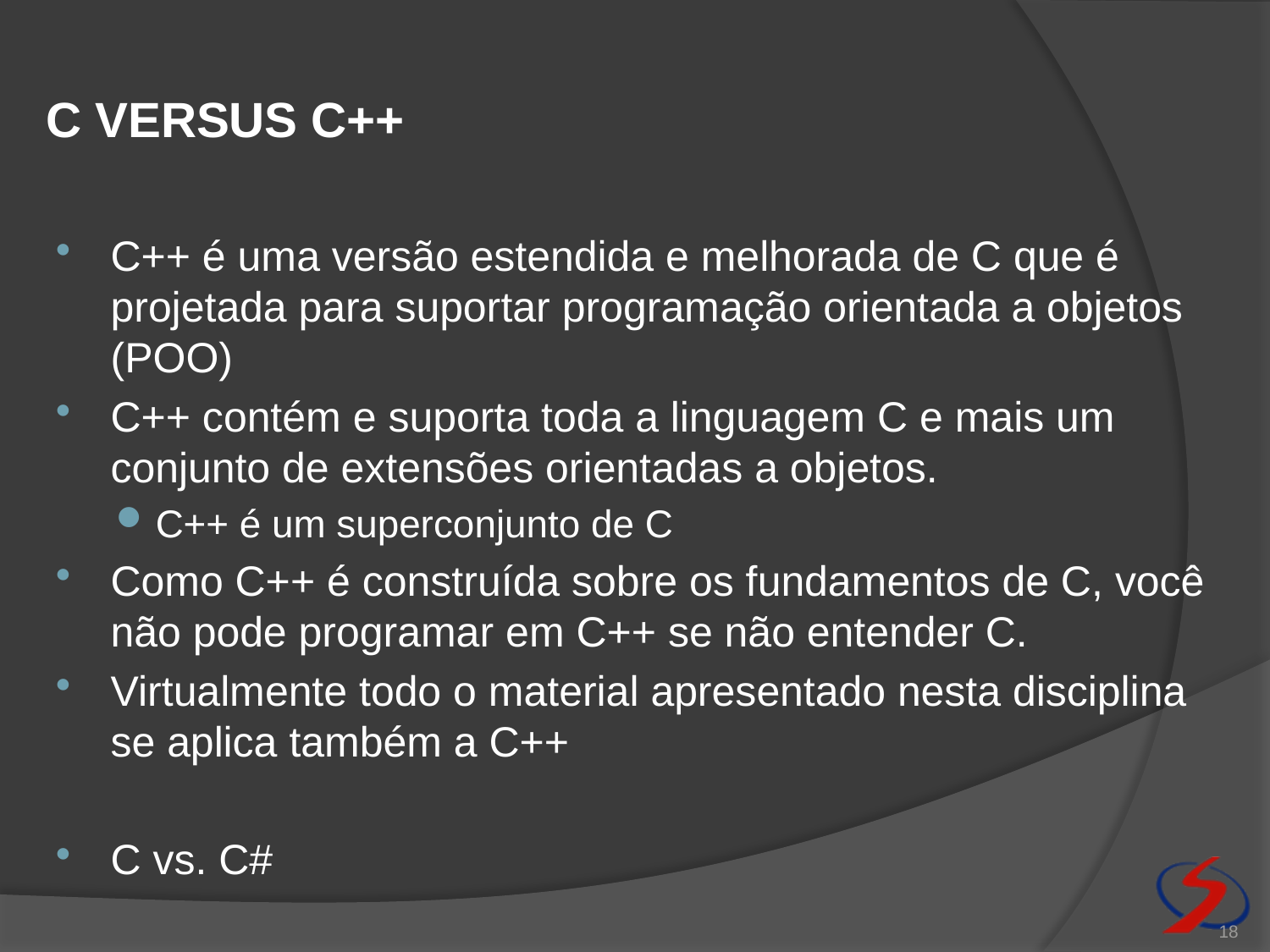

# C versus c++
C++ é uma versão estendida e melhorada de C que é projetada para suportar programação orientada a objetos (POO)
C++ contém e suporta toda a linguagem C e mais um conjunto de extensões orientadas a objetos.
C++ é um superconjunto de C
Como C++ é construída sobre os fundamentos de C, você não pode programar em C++ se não entender C.
Virtualmente todo o material apresentado nesta disciplina se aplica também a C++

C vs. C#
18